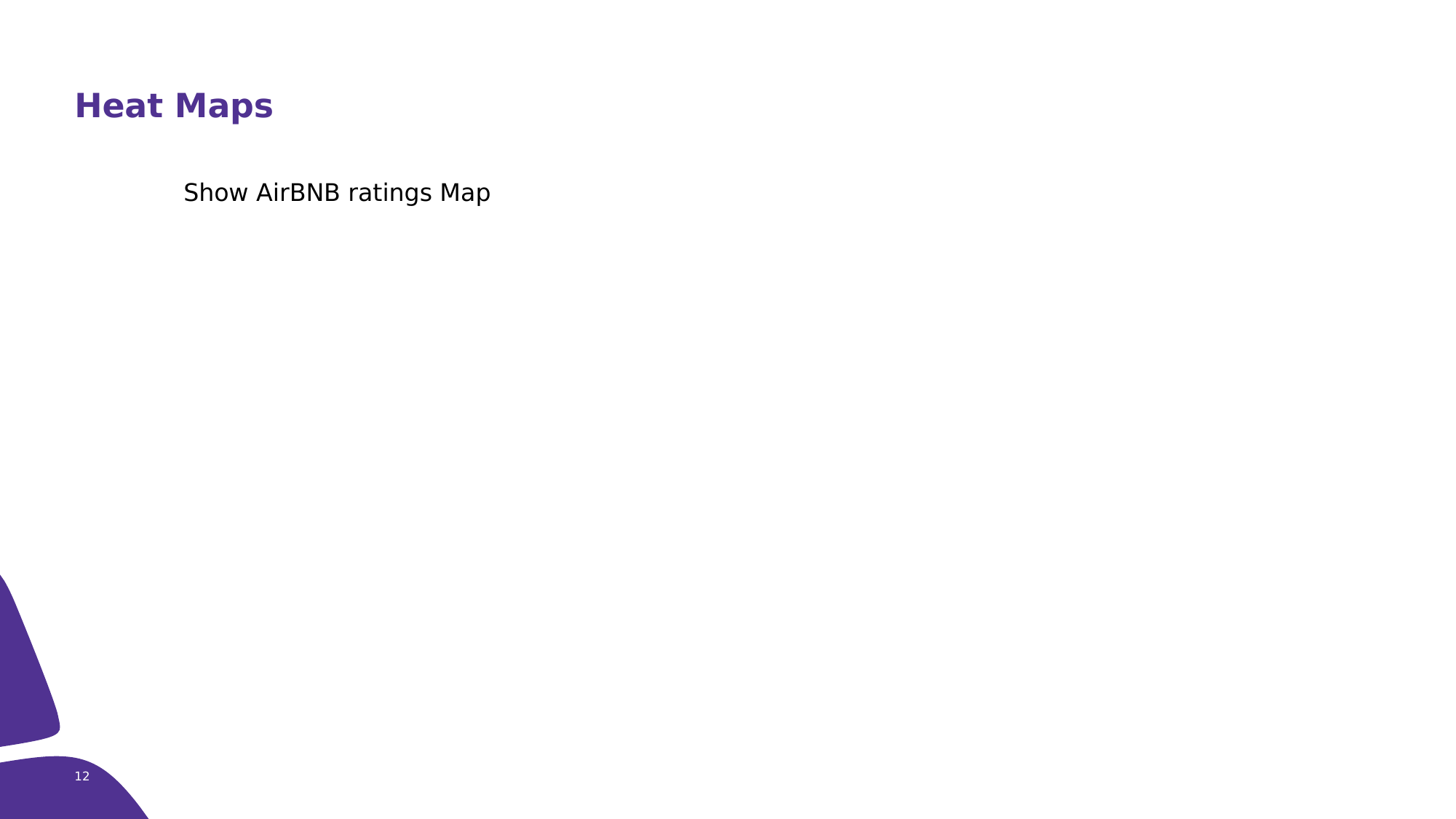

# Heat Maps
	Show AirBNB ratings Map

12

OSI Pi Infrastructure Next Steps